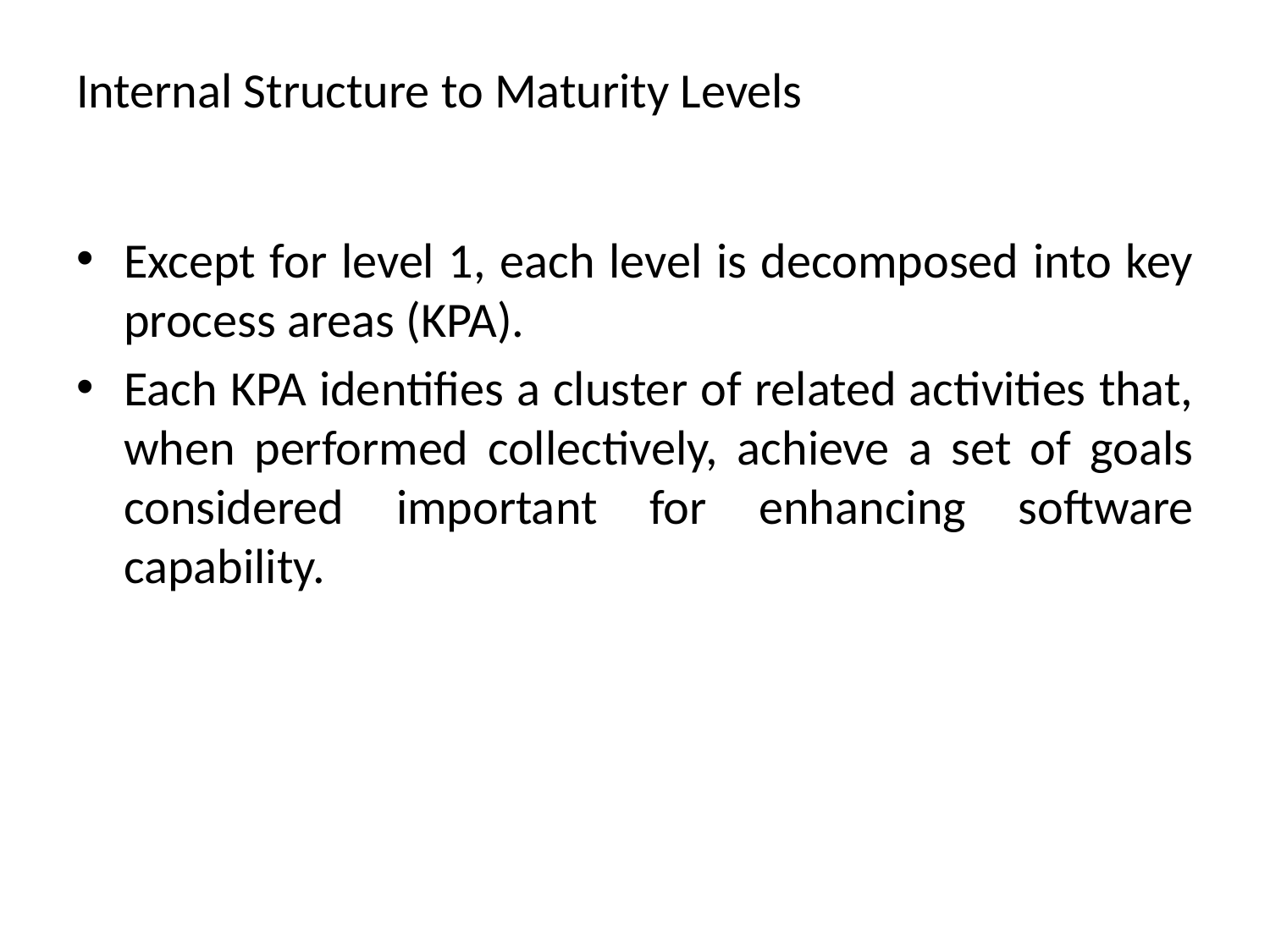

# Internal Structure to Maturity Levels
Except for level 1, each level is decomposed into key process areas (KPA).
Each KPA identifies a cluster of related activities that, when performed collectively, achieve a set of goals considered important for enhancing software capability.